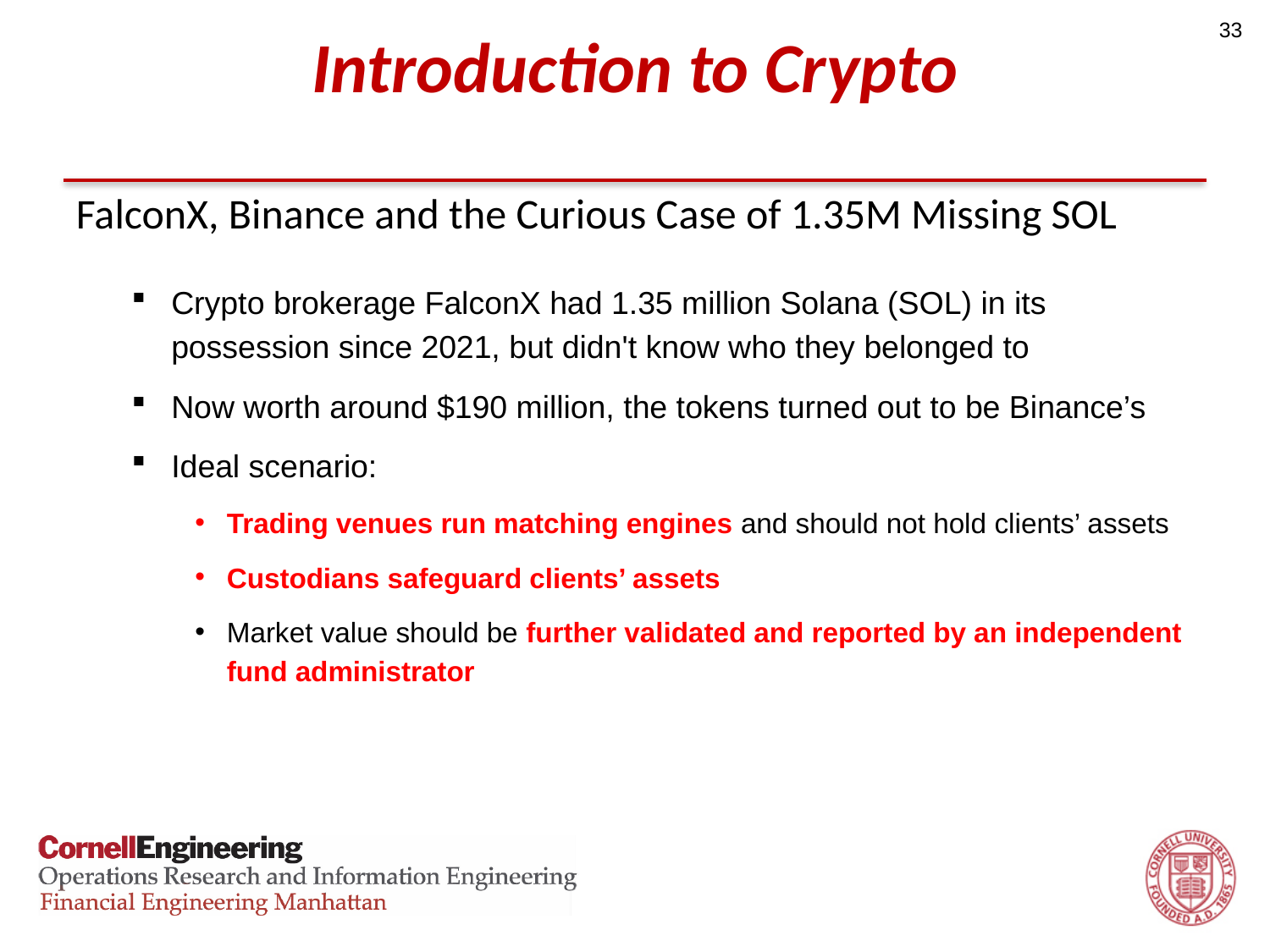

33
# Introduction to Crypto
FalconX, Binance and the Curious Case of 1.35M Missing SOL

Crypto brokerage FalconX had 1.35 million Solana (SOL) in its possession since 2021, but didn't know who they belonged to
Now worth around $190 million, the tokens turned out to be Binance’s
Ideal scenario:
Trading venues run matching engines and should not hold clients’ assets
Custodians safeguard clients’ assets
Market value should be further validated and reported by an independent fund administrator